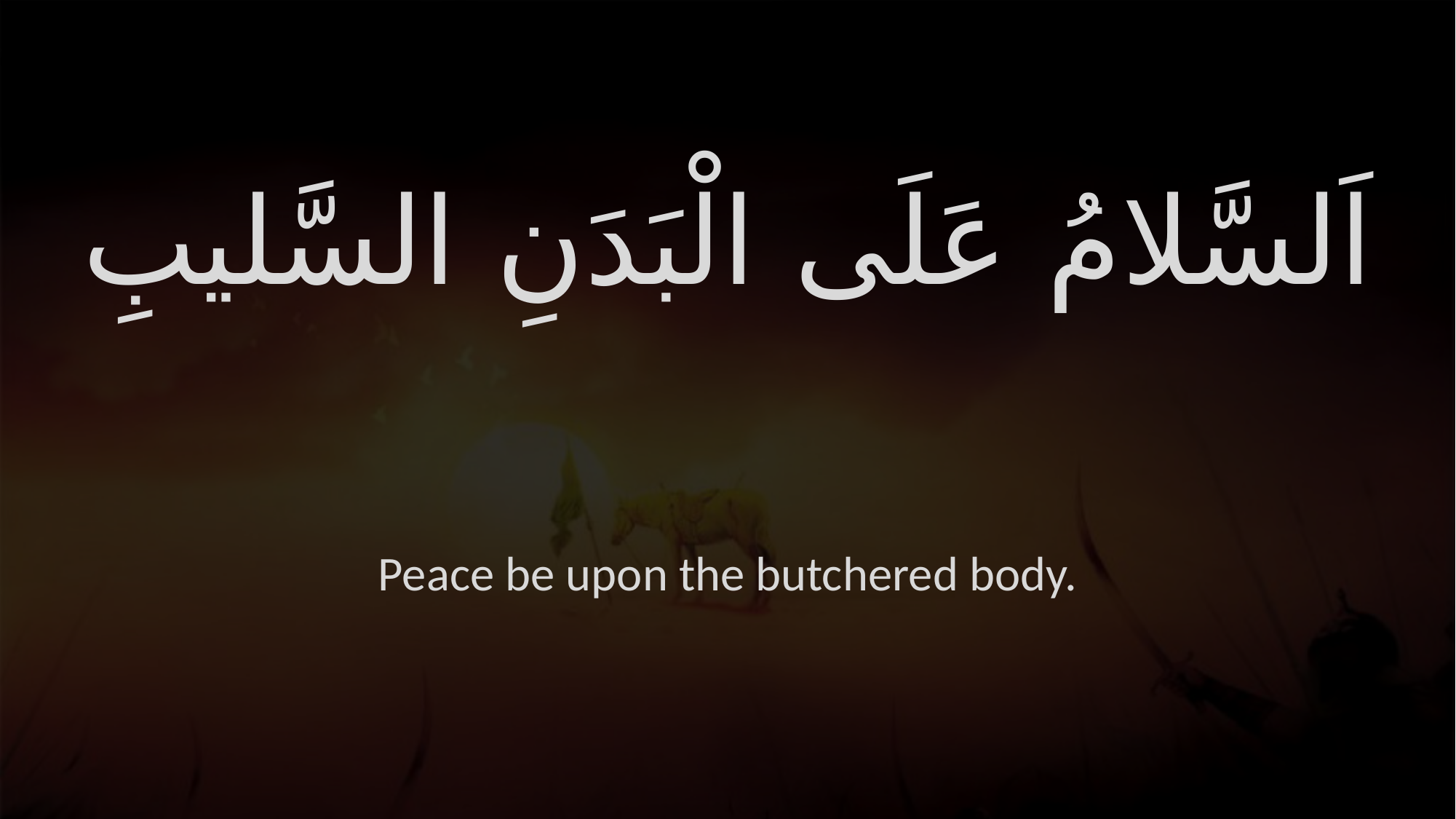

# اَلسَّلامُ عَلَى الْبَدَنِ السَّليبِ
Peace be upon the butchered body.